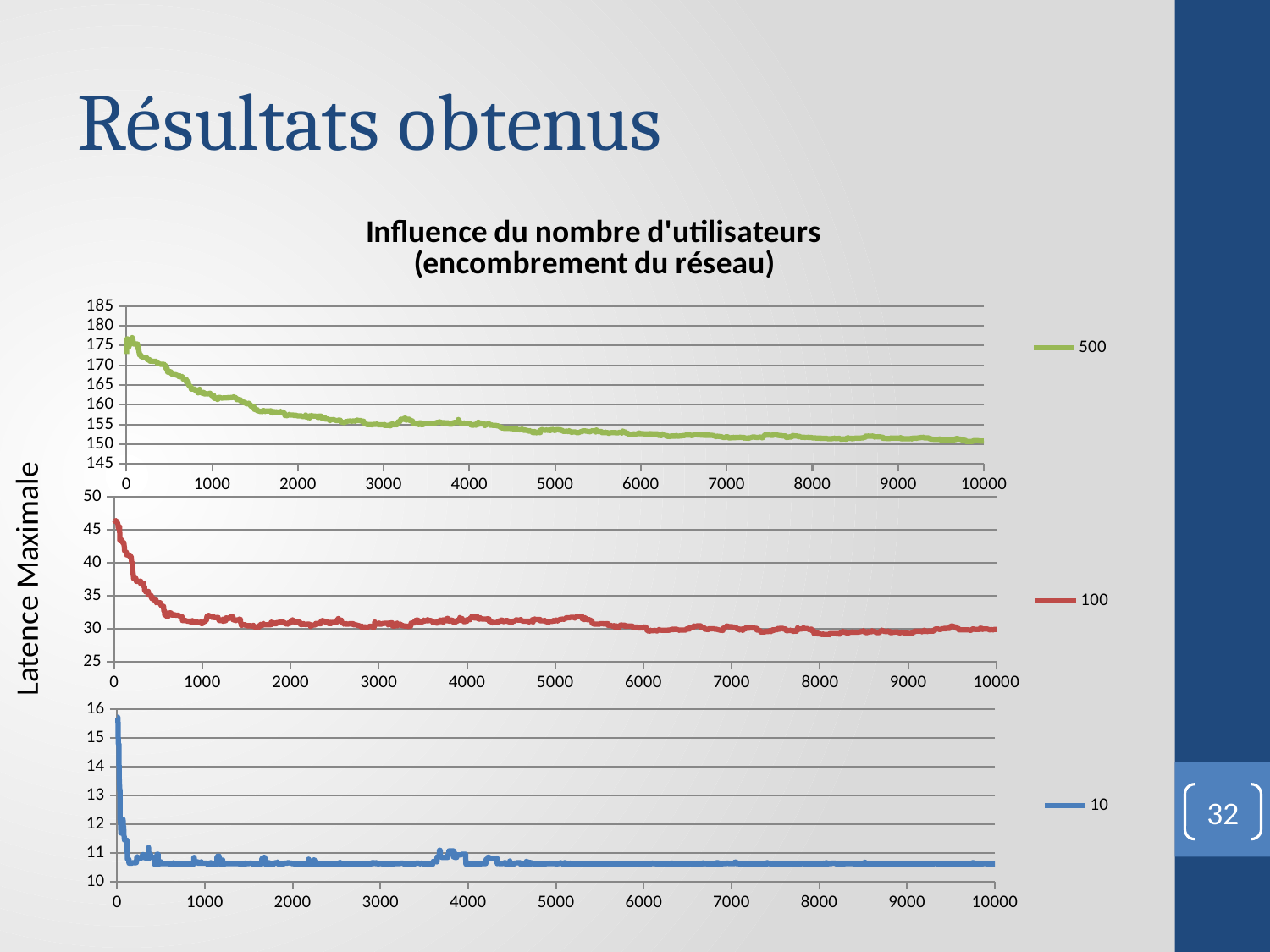

# Résultats obtenus

### Chart: Influence du nombre d'utilisateurs
(encombrement du réseau)

| Category |  |
|---|---|
Latence Maximale

### Chart

| Category |  |
|---|---|

### Chart

| Category |  |
|---|---|
32